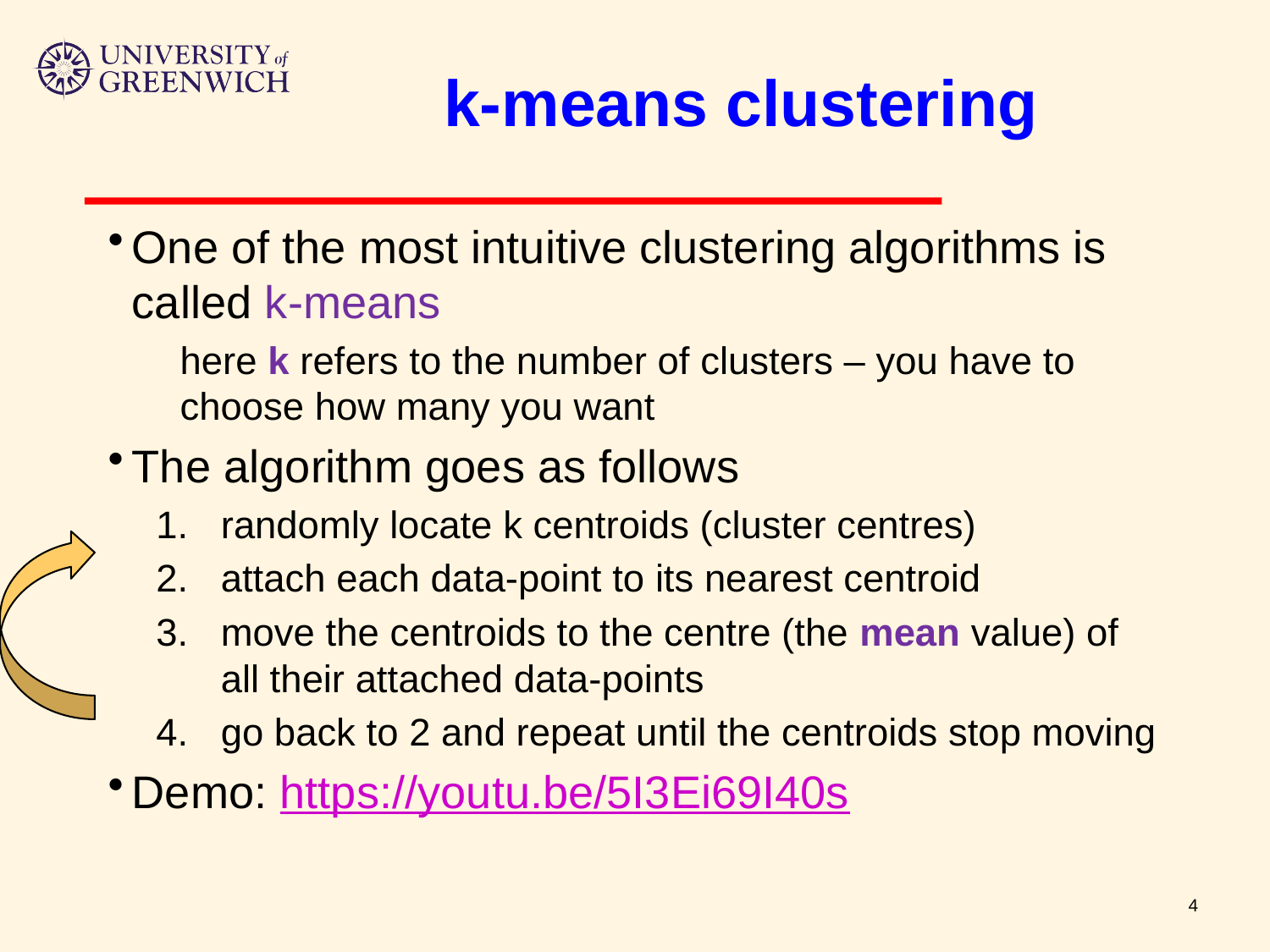

# k-means clustering
One of the most intuitive clustering algorithms is called k-means
here k refers to the number of clusters – you have to choose how many you want
The algorithm goes as follows
randomly locate k centroids (cluster centres)
attach each data-point to its nearest centroid
move the centroids to the centre (the mean value) of all their attached data-points
go back to 2 and repeat until the centroids stop moving
Demo: https://youtu.be/5I3Ei69I40s

4